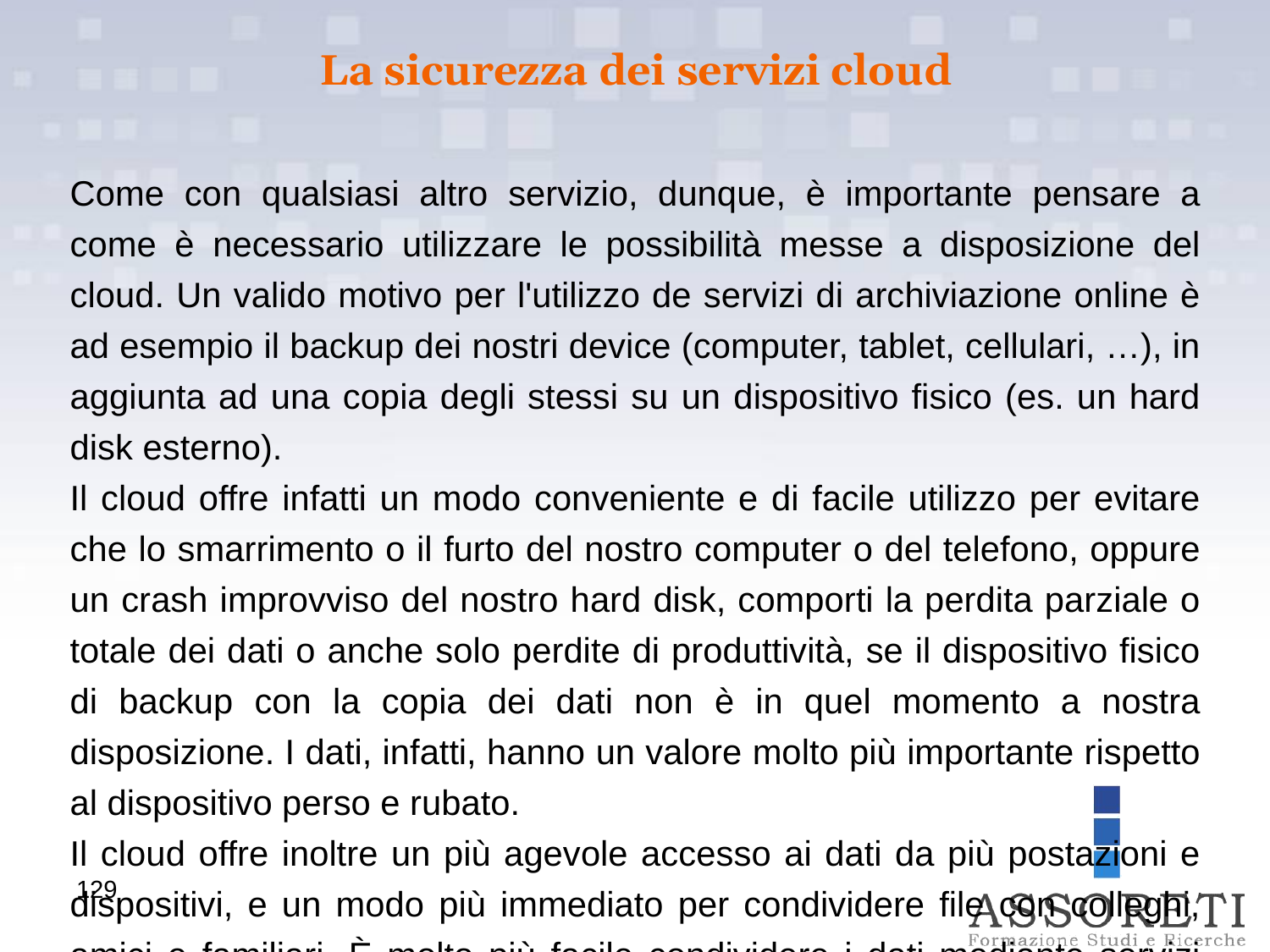

La sicurezza dei servizi cloud
Come con qualsiasi altro servizio, dunque, è importante pensare a come è necessario utilizzare le possibilità messe a disposizione del cloud. Un valido motivo per l'utilizzo de servizi di archiviazione online è ad esempio il backup dei nostri device (computer, tablet, cellulari, …), in aggiunta ad una copia degli stessi su un dispositivo fisico (es. un hard disk esterno).
Il cloud offre infatti un modo conveniente e di facile utilizzo per evitare che lo smarrimento o il furto del nostro computer o del telefono, oppure un crash improvviso del nostro hard disk, comporti la perdita parziale o totale dei dati o anche solo perdite di produttività, se il dispositivo fisico di backup con la copia dei dati non è in quel momento a nostra disposizione. I dati, infatti, hanno un valore molto più importante rispetto al dispositivo perso e rubato.
Il cloud offre inoltre un più agevole accesso ai dati da più postazioni e dispositivi, e un modo più immediato per condividere file con colleghi, amici e familiari. È molto più facile condividere i dati mediante servizi cloud, piuttosto che con gli strumenti tradizionali.
129